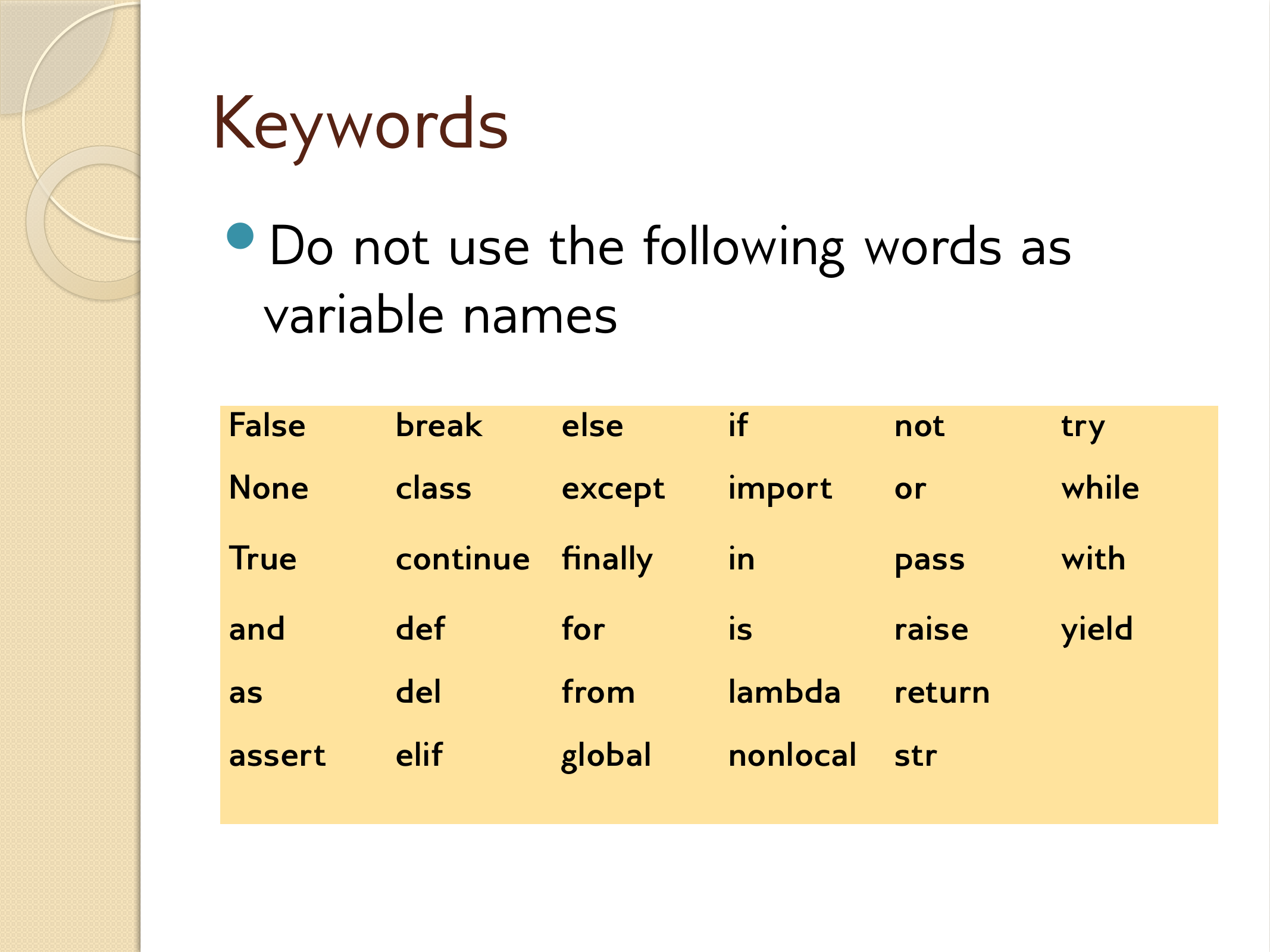

# Keywords
Do not use the following words as variable names
| False | break | else | if | not | try |
| --- | --- | --- | --- | --- | --- |
| None | class | except | import | or | while |
| True | continue | finally | in | pass | with |
| and | def | for | is | raise | yield |
| as | del | from | lambda | return |  |
| assert | elif | global | nonlocal | str |  |